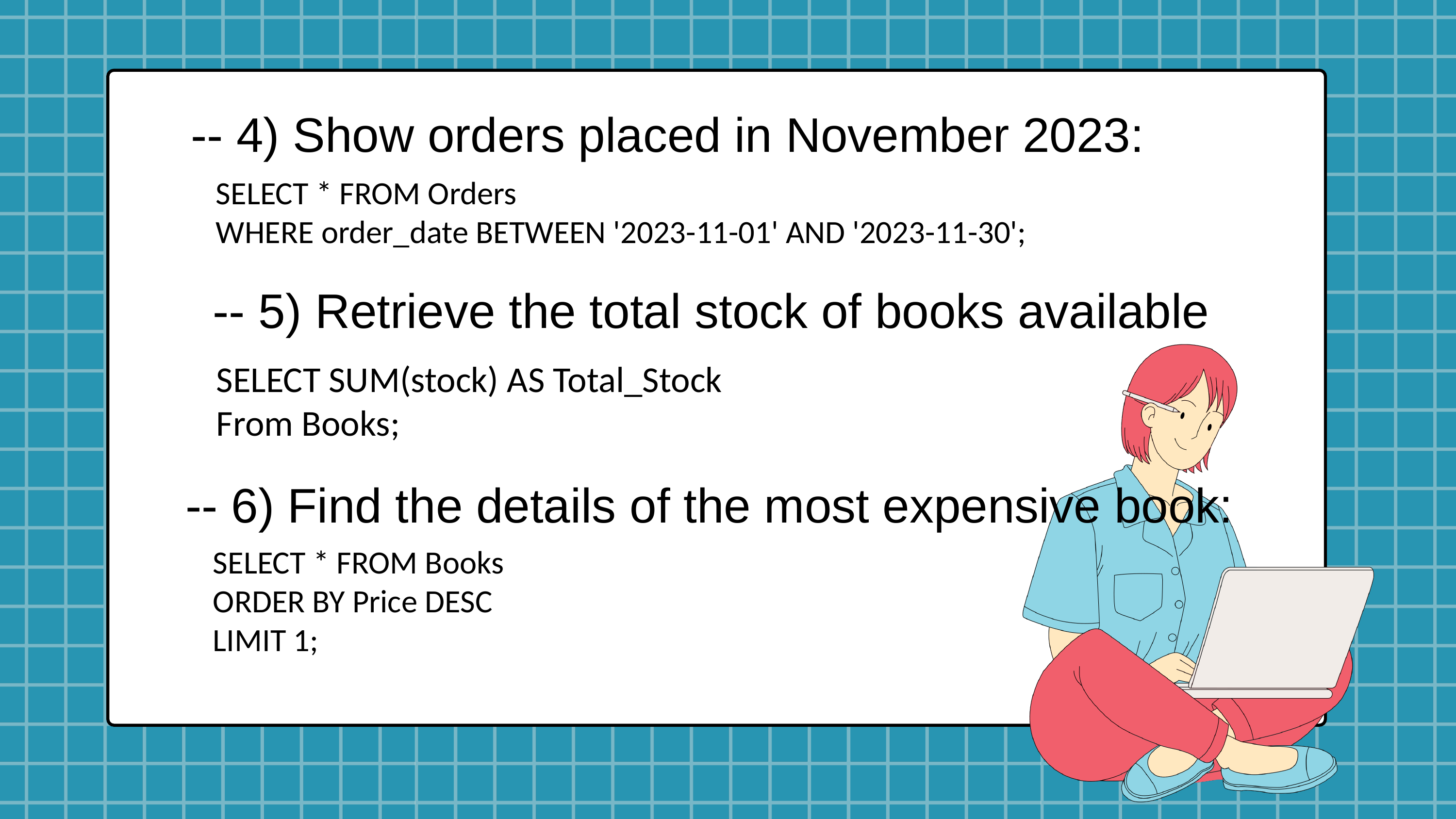

-- 4) Show orders placed in November 2023:

SELECT * FROM Orders
WHERE order_date BETWEEN '2023-11-01' AND '2023-11-30';
-- 5) Retrieve the total stock of books available

SELECT SUM(stock) AS Total_Stock
From Books;

-- 6) Find the details of the most expensive book:
SELECT * FROM Books
ORDER BY Price DESC
LIMIT 1;